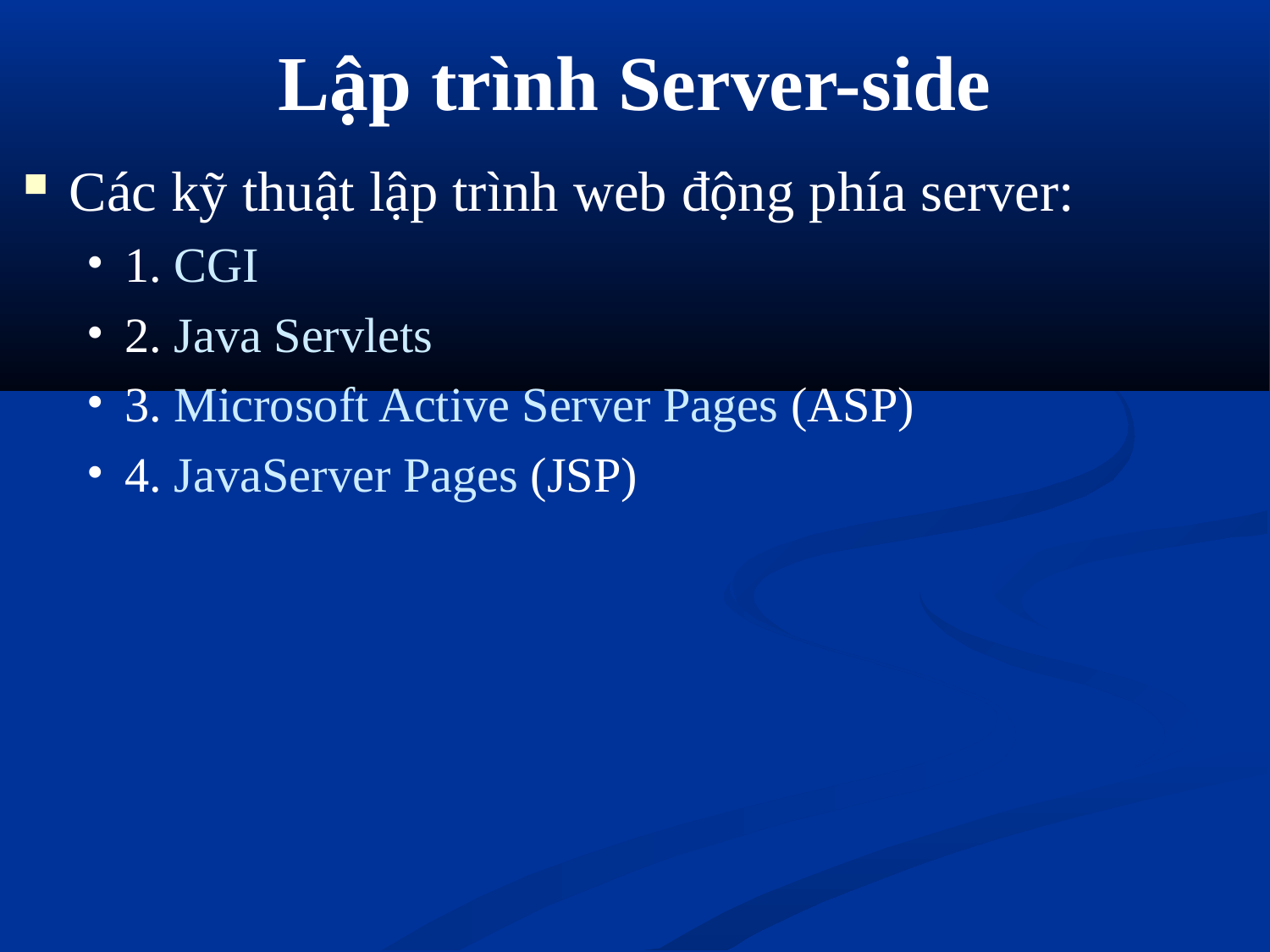

Lập trình Server-side
Các kỹ thuật lập trình web động phía server:
1. CGI
2. Java Servlets
3. Microsoft Active Server Pages (ASP)
4. JavaServer Pages (JSP)